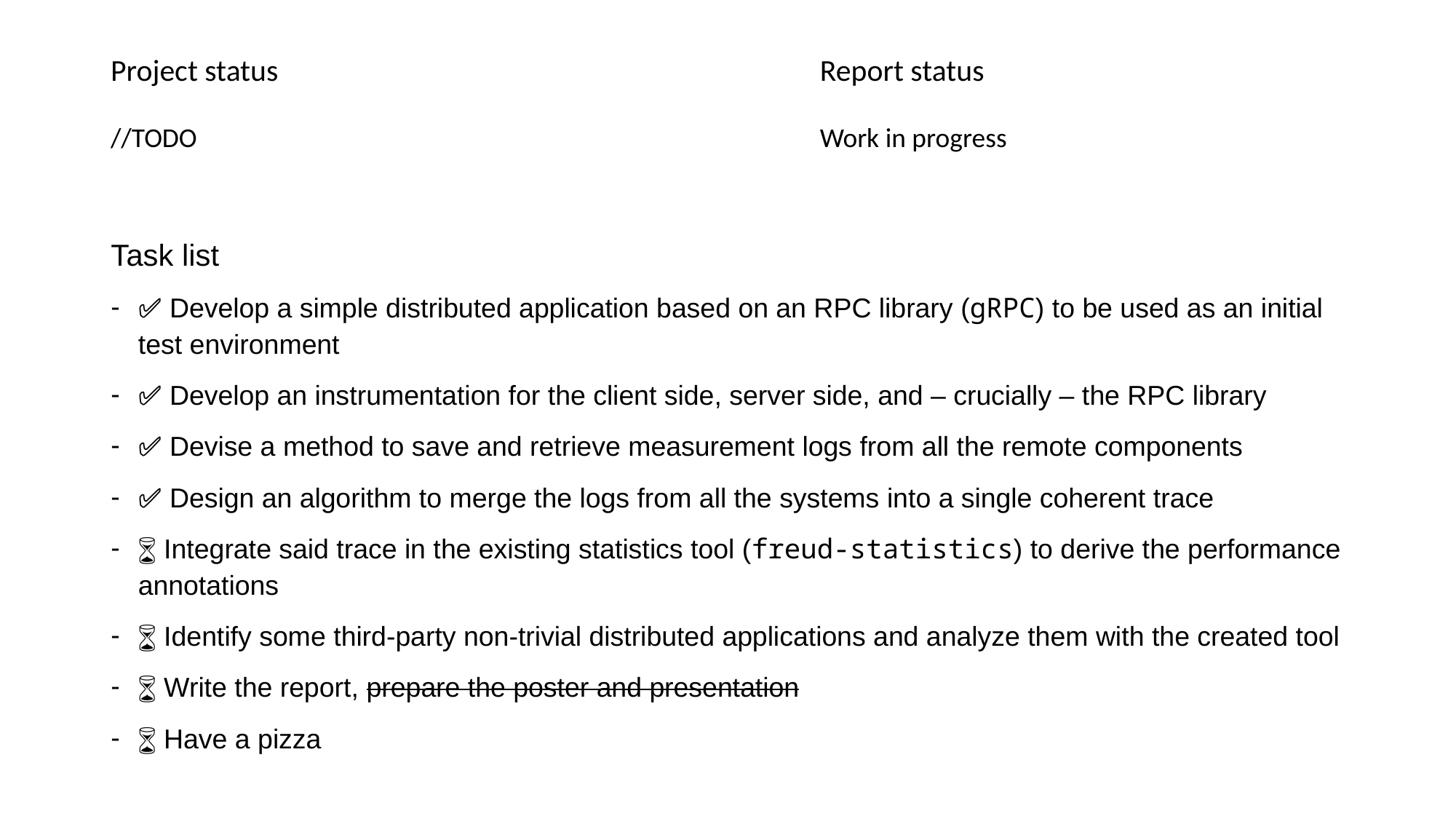

Project status

//TODO

Report status

Work in progress

Task list
✅ Develop a simple distributed application based on an RPC library (gRPC) to be used as an initial test environment
✅ Develop an instrumentation for the client side, server side, and – crucially – the RPC library
✅ Devise a method to save and retrieve measurement logs from all the remote components
✅ Design an algorithm to merge the logs from all the systems into a single coherent trace
⌛️ Integrate said trace in the existing statistics tool (freud-statistics) to derive the performance annotations
⌛️ Identify some third-party non-trivial distributed applications and analyze them with the created tool
⌛️ Write the report, prepare the poster and presentation
⌛️ Have a pizza